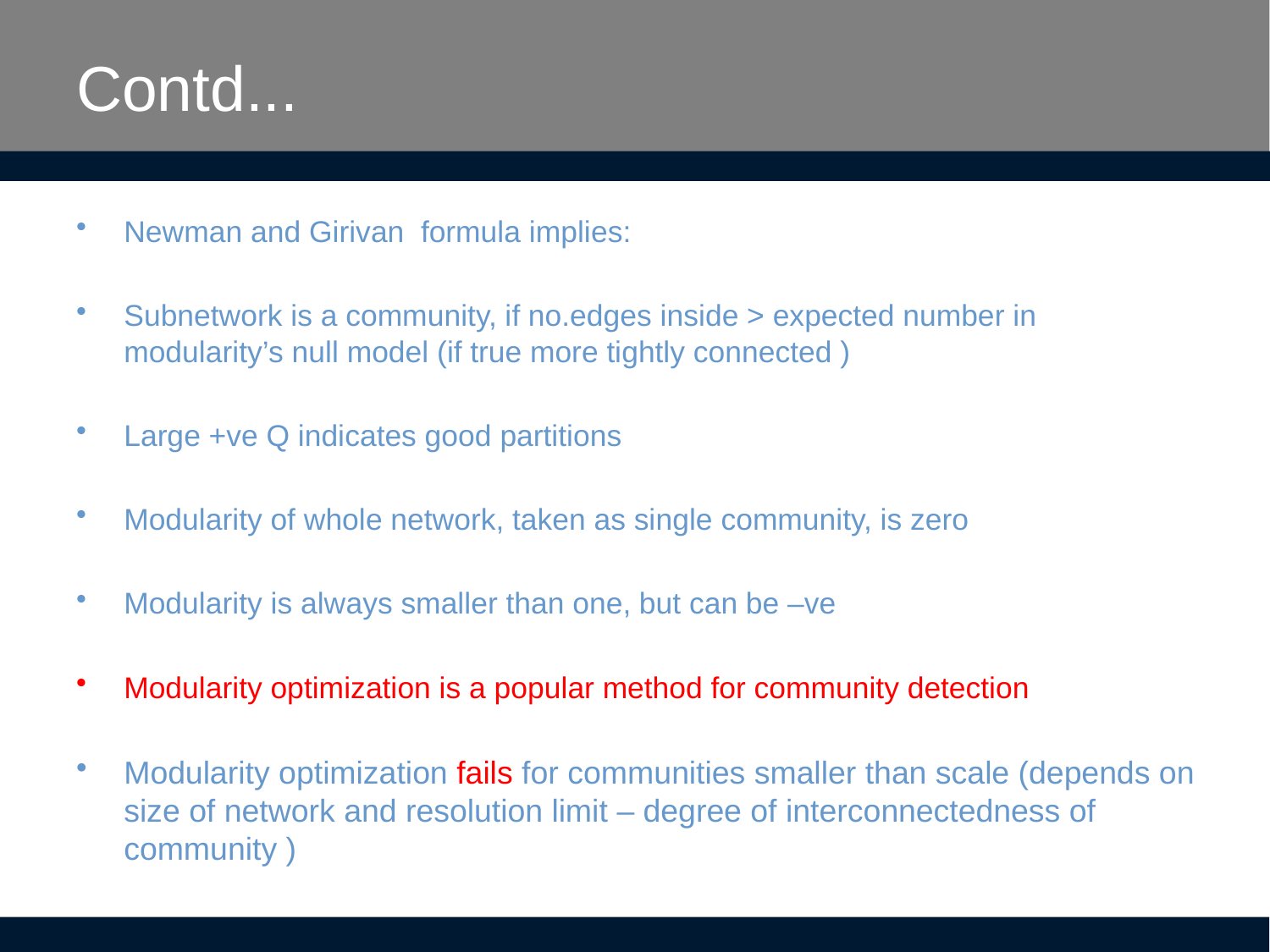

# Contd...
Newman and Girivan  formula implies:

Subnetwork is a community, if no.edges inside > expected number in modularity’s null model (if true more tightly connected )

Large +ve Q indicates good partitions

Modularity of whole network, taken as single community, is zero

Modularity is always smaller than one, but can be –ve

Modularity optimization is a popular method for community detection

Modularity optimization fails for communities smaller than scale (depends on size of network and resolution limit – degree of interconnectedness of community )